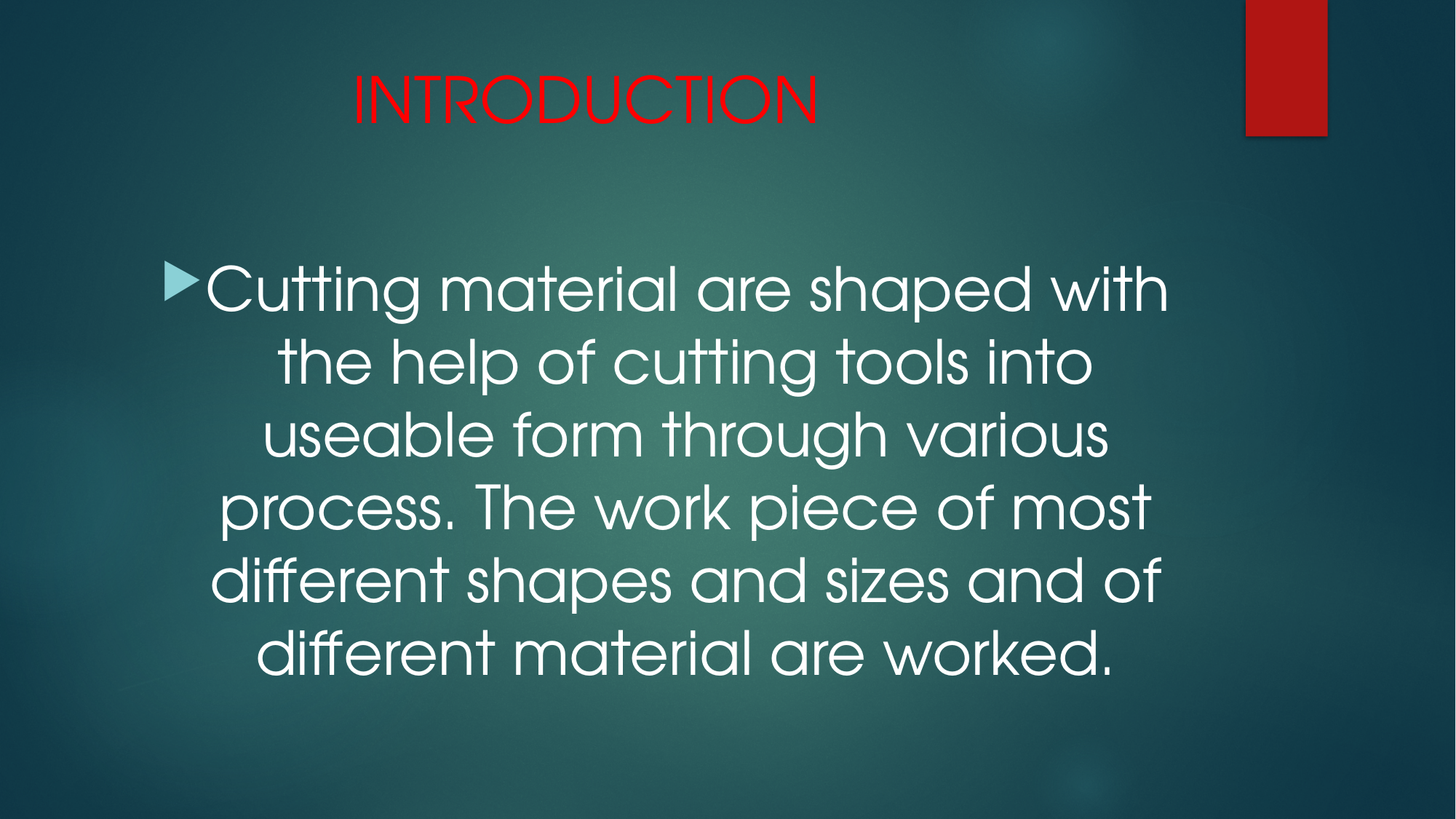

# INTRODUCTION
Cutting material are shaped with the help of cutting tools into useable form through various process. The work piece of most different shapes and sizes and of different material are worked.